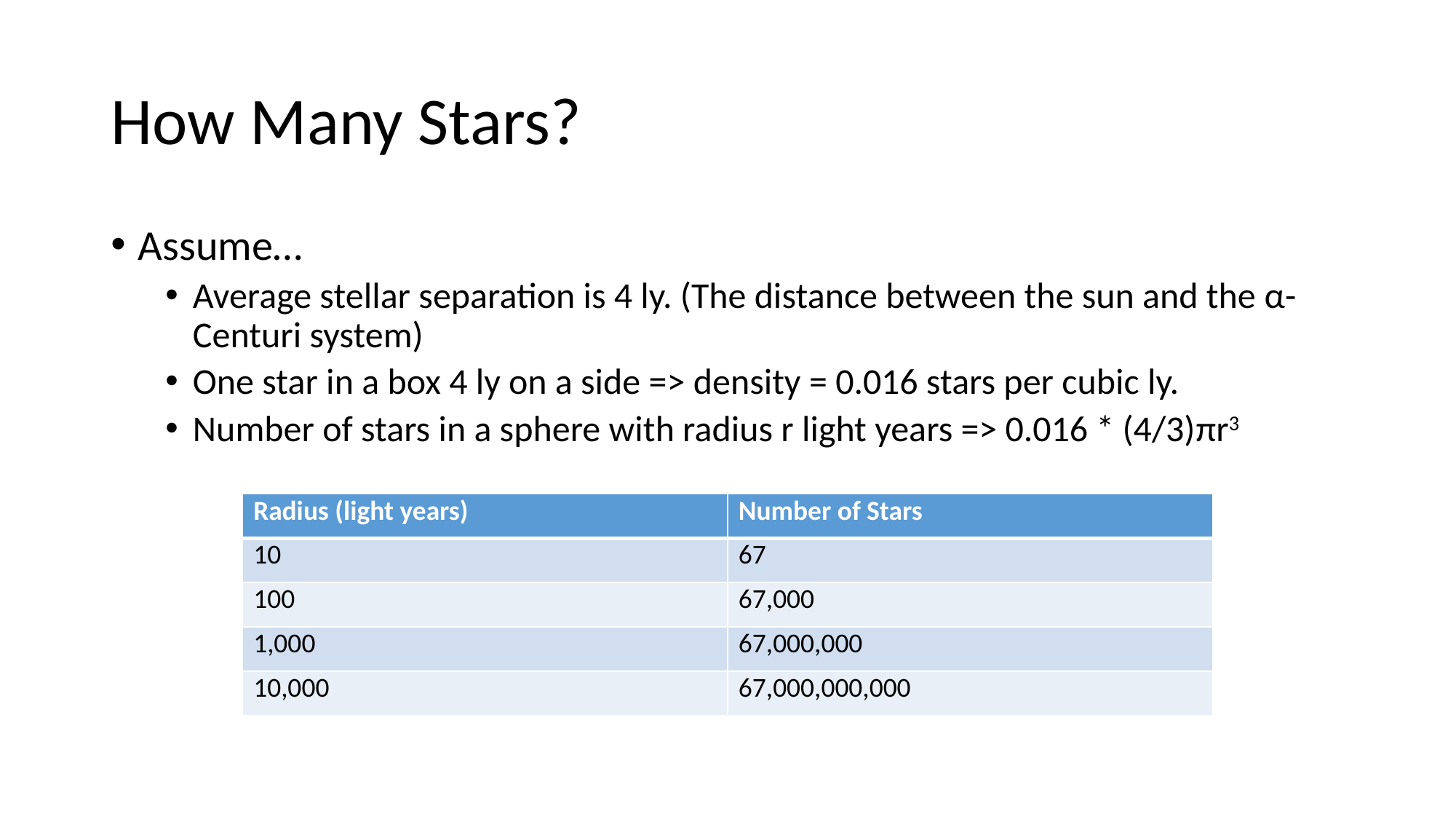

# How Many Stars?
Assume…
Average stellar separation is 4 ly. (The distance between the sun and the α-Centuri system)
One star in a box 4 ly on a side => density = 0.016 stars per cubic ly.
Number of stars in a sphere with radius r light years => 0.016 * (4/3)πr3
| Radius (light years) | Number of Stars |
| --- | --- |
| 10 | 67 |
| 100 | 67,000 |
| 1,000 | 67,000,000 |
| 10,000 | 67,000,000,000 |